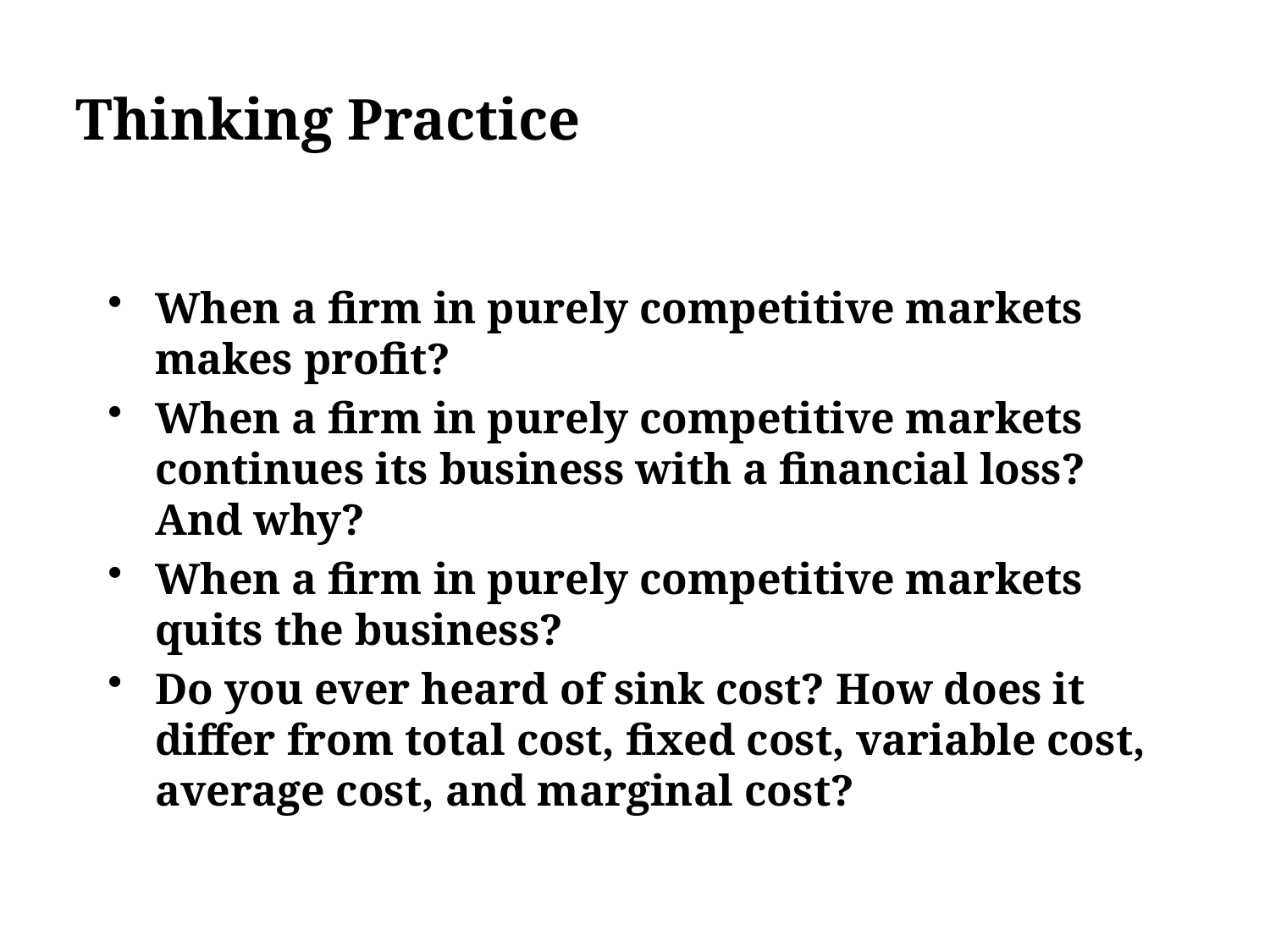

# Thinking Practice
When a firm in purely competitive markets makes profit?
When a firm in purely competitive markets continues its business with a financial loss? And why?
When a firm in purely competitive markets quits the business?
Do you ever heard of sink cost? How does it differ from total cost, fixed cost, variable cost, average cost, and marginal cost?